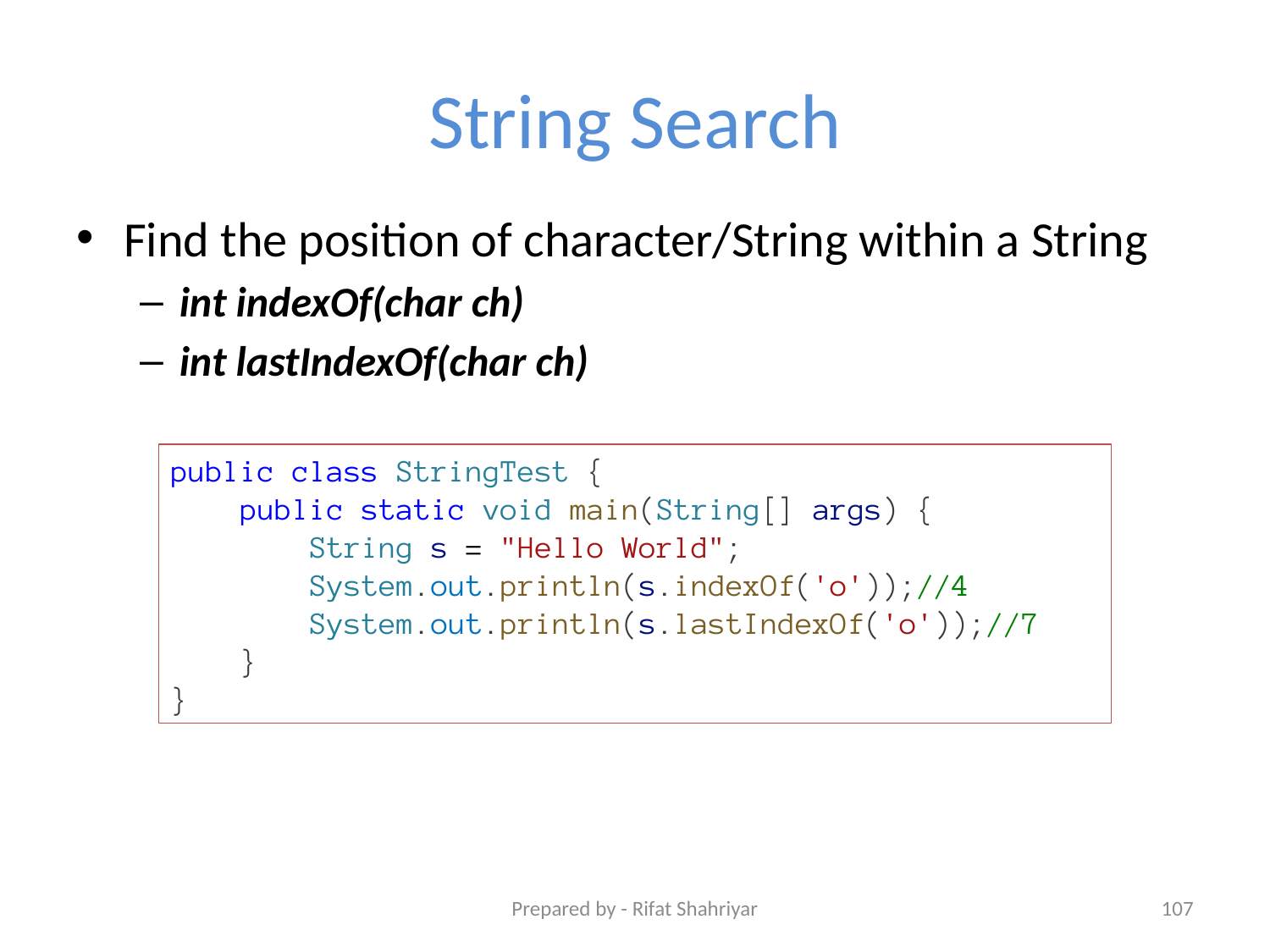

# String Search
Find the position of character/String within a String
int indexOf(char ch)
int lastIndexOf(char ch)
public class StringTest {
    public static void main(String[] args) {
        String s = "Hello World";
        System.out.println(s.indexOf('o'));//4
        System.out.println(s.lastIndexOf('o'));//7
    }
}
Prepared by - Rifat Shahriyar
107